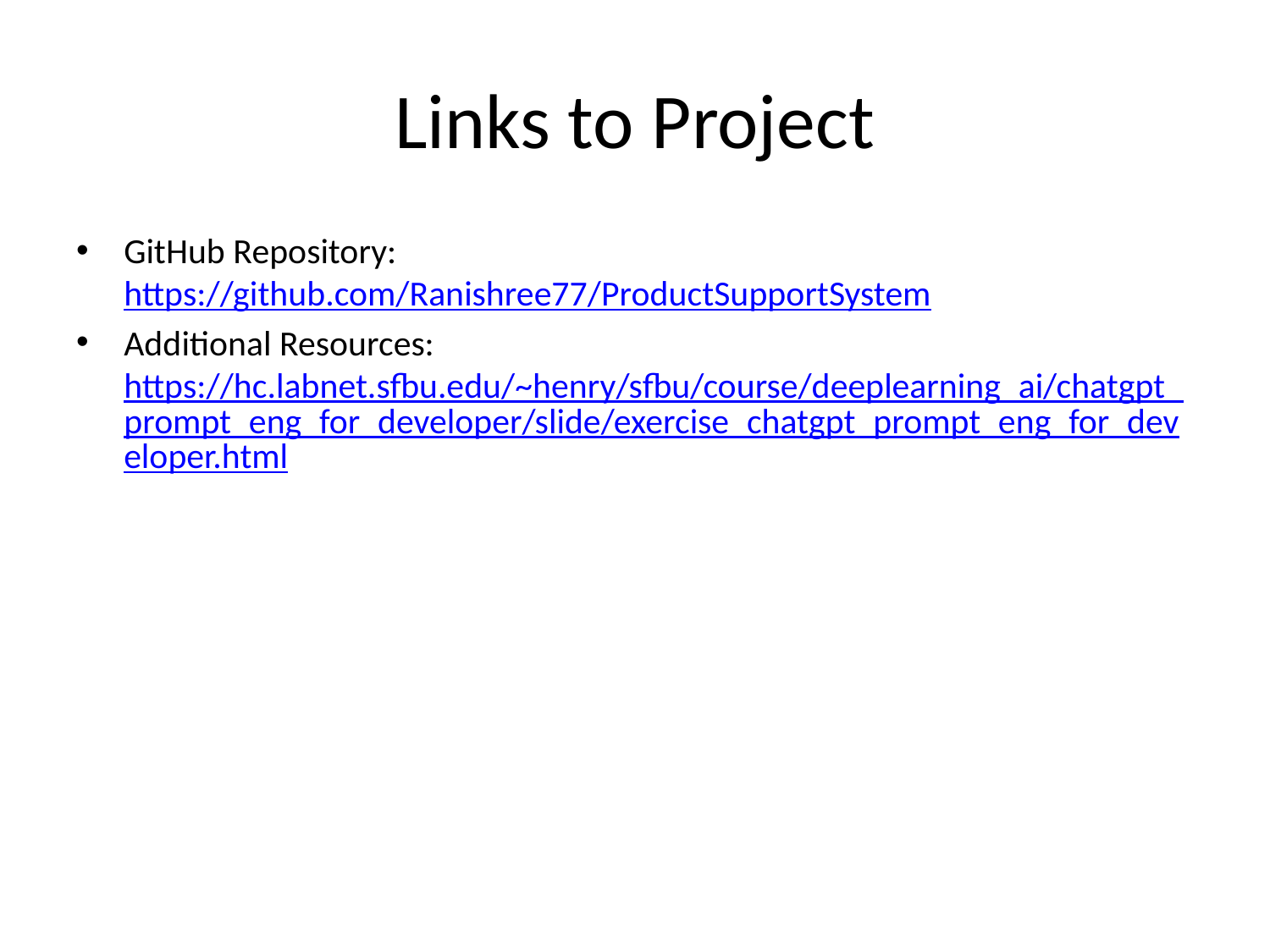

# Links to Project
GitHub Repository: https://github.com/Ranishree77/ProductSupportSystem
Additional Resources: https://hc.labnet.sfbu.edu/~henry/sfbu/course/deeplearning_ai/chatgpt_prompt_eng_for_developer/slide/exercise_chatgpt_prompt_eng_for_developer.html